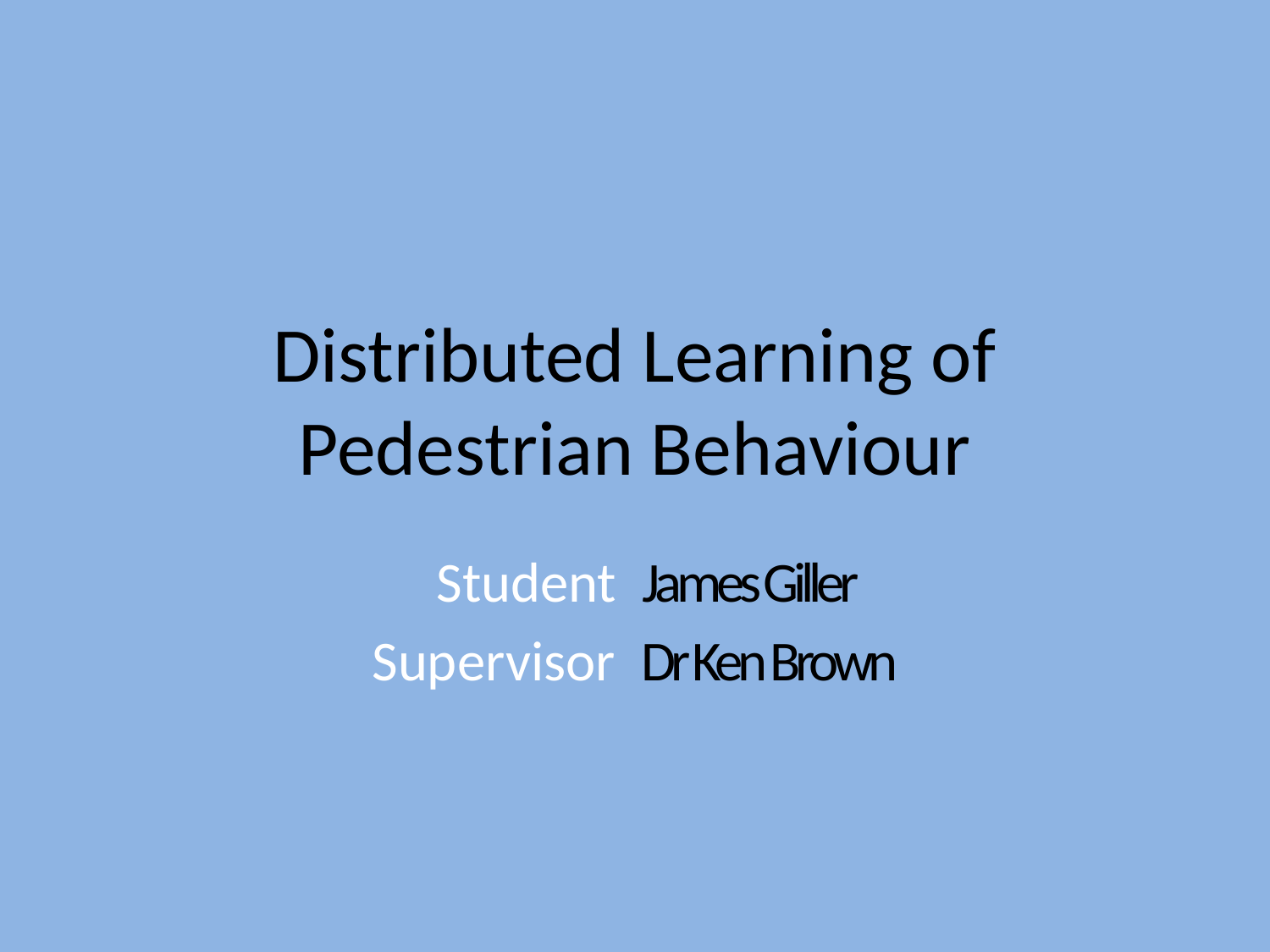

# Distributed Learning of Pedestrian Behaviour
  Student  James Giller
Supervisor  Dr Ken Brown